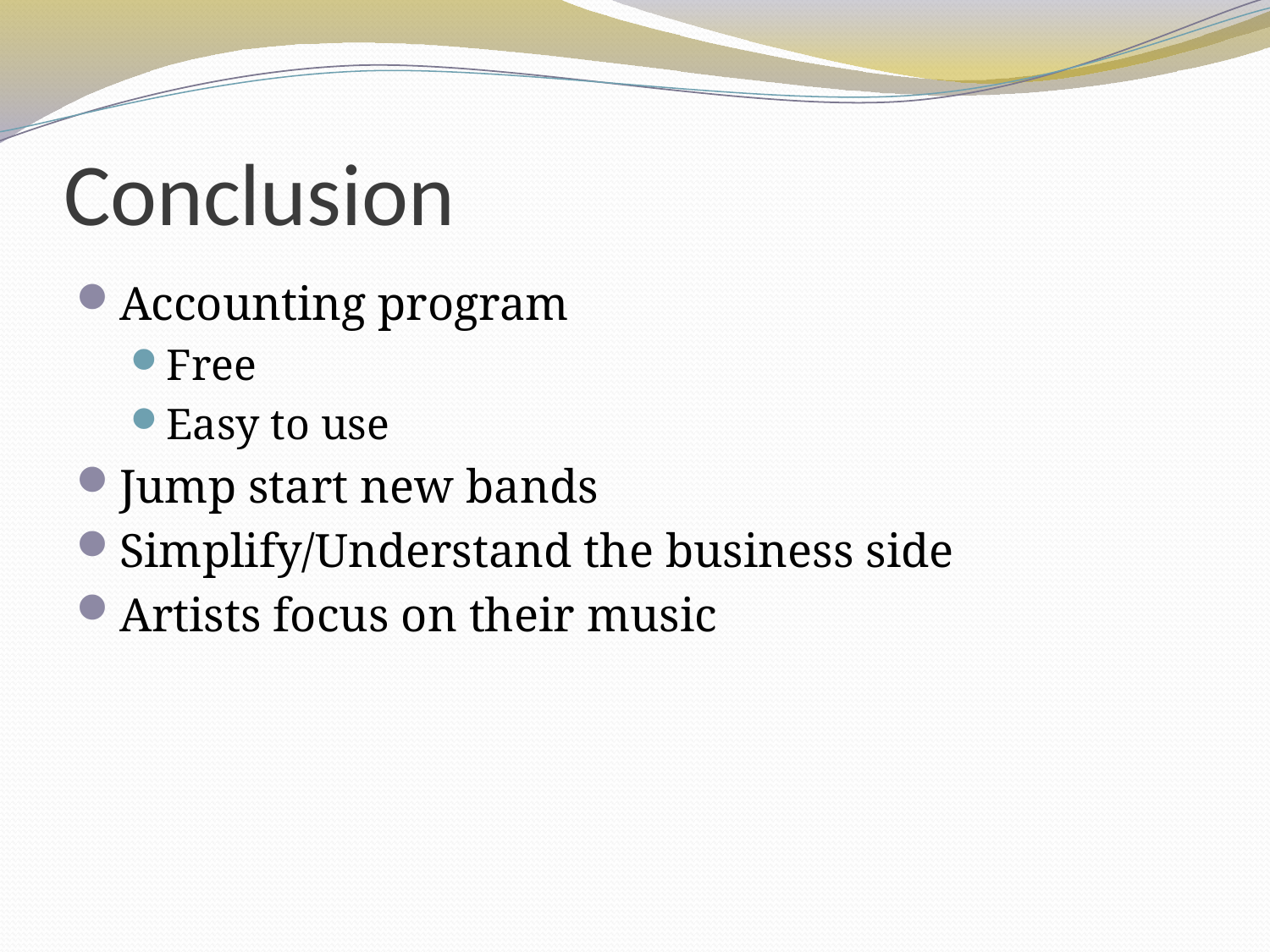

# Conclusion
Accounting program
Free
Easy to use
Jump start new bands
Simplify/Understand the business side
Artists focus on their music